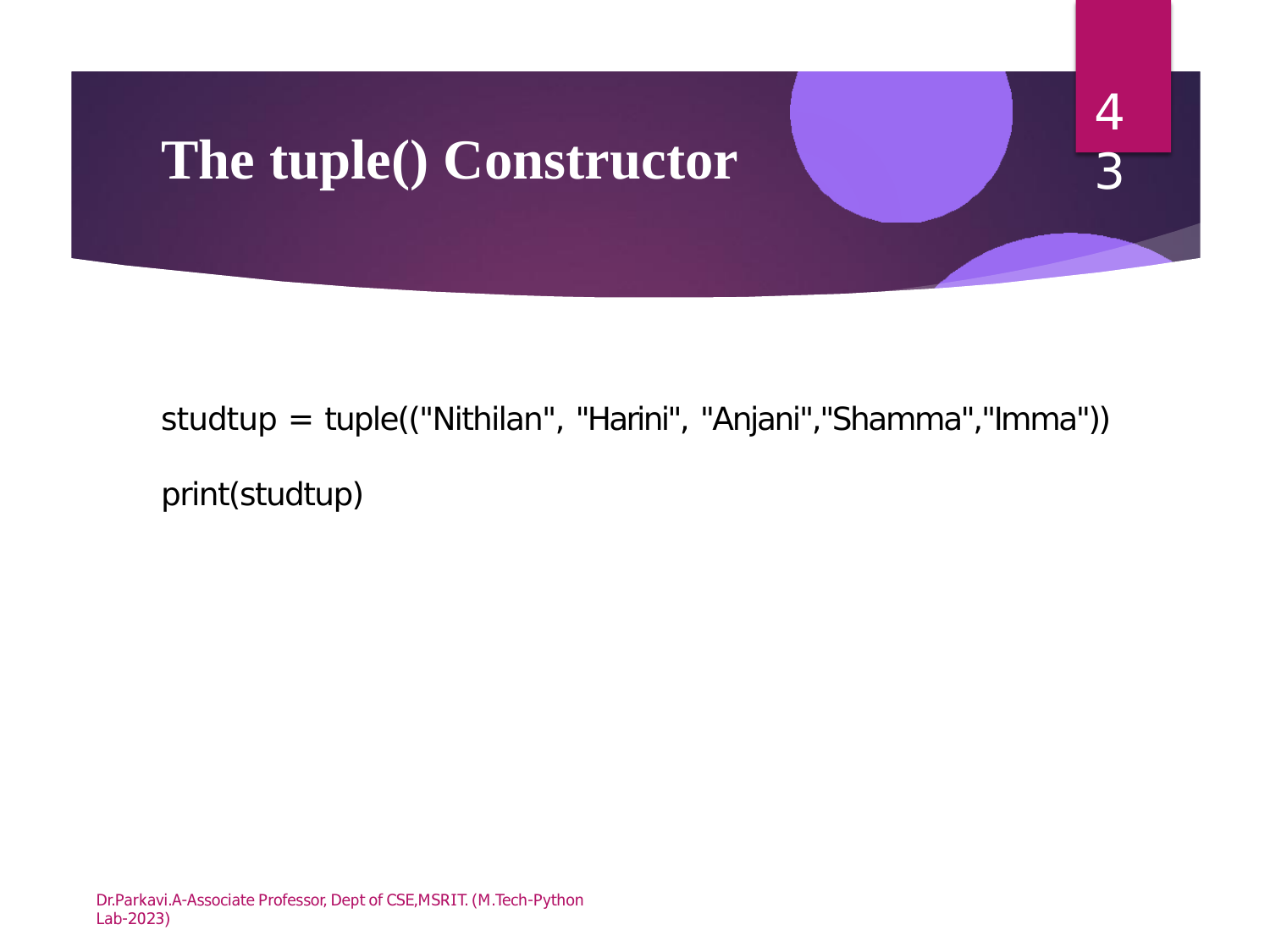

43
# The tuple() Constructor
studtup = tuple(("Nithilan", "Harini", "Anjani","Shamma","Imma"))

print(studtup)
Dr.Parkavi.A-Associate Professor, Dept of CSE,MSRIT. (M.Tech-Python Lab-2023)